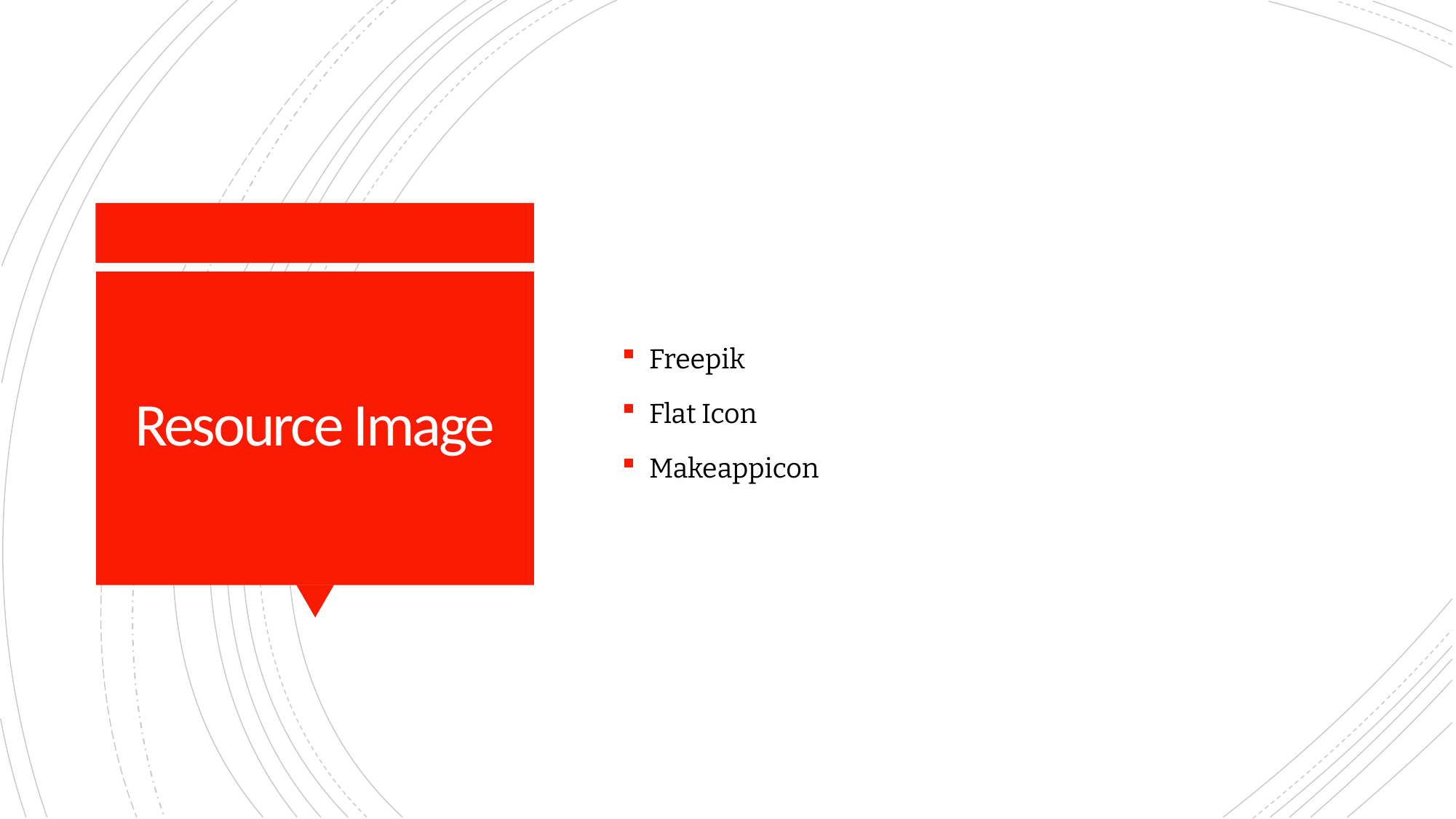

Freepik
Flat Icon
Makeappicon
# Resource Image